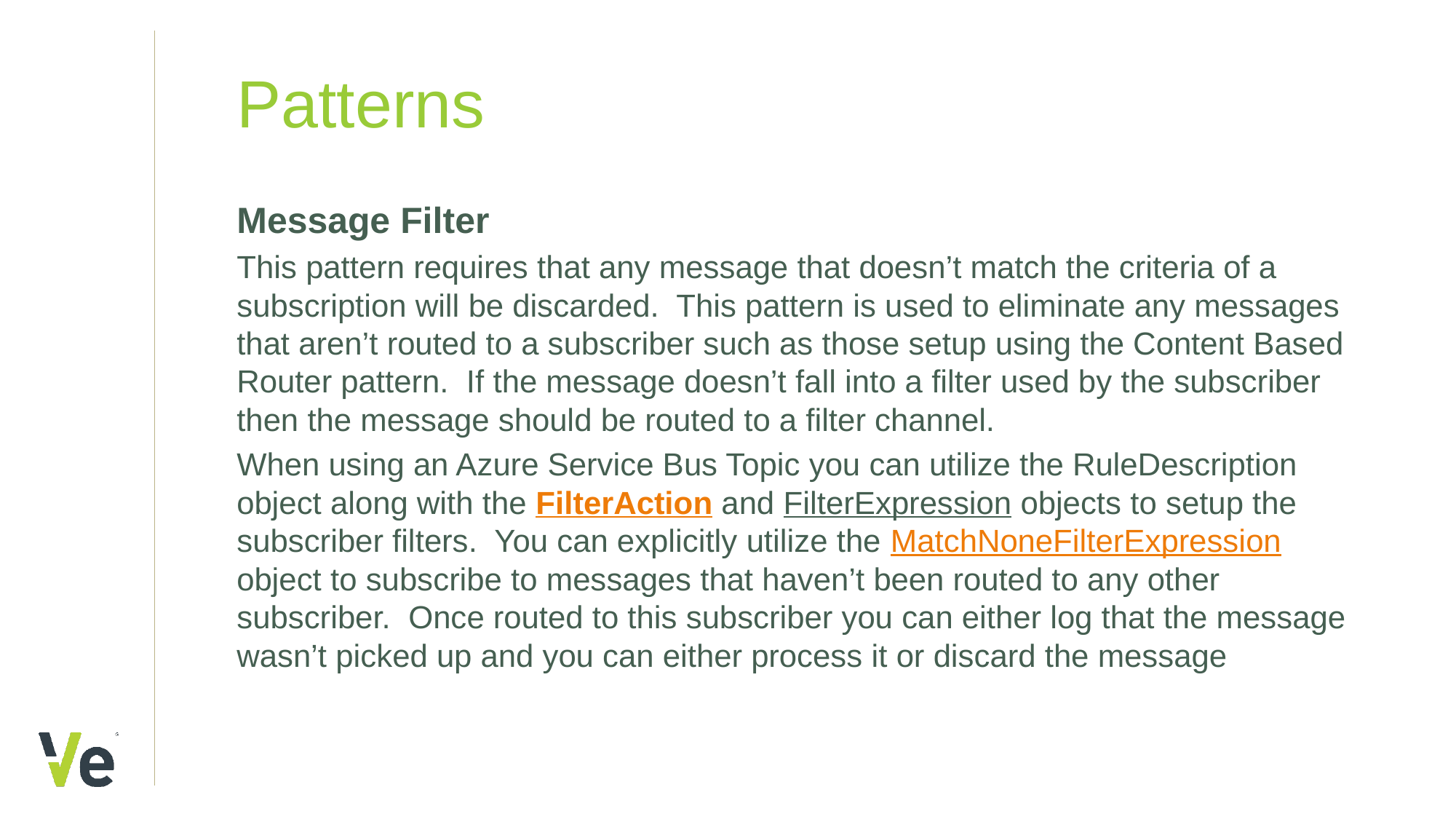

# Patterns
Message Filter
This pattern requires that any message that doesn’t match the criteria of a subscription will be discarded.  This pattern is used to eliminate any messages that aren’t routed to a subscriber such as those setup using the Content Based Router pattern.  If the message doesn’t fall into a filter used by the subscriber then the message should be routed to a filter channel.
When using an Azure Service Bus Topic you can utilize the RuleDescription object along with the FilterAction and FilterExpression objects to setup the subscriber filters.  You can explicitly utilize the MatchNoneFilterExpression object to subscribe to messages that haven’t been routed to any other subscriber.  Once routed to this subscriber you can either log that the message wasn’t picked up and you can either process it or discard the message